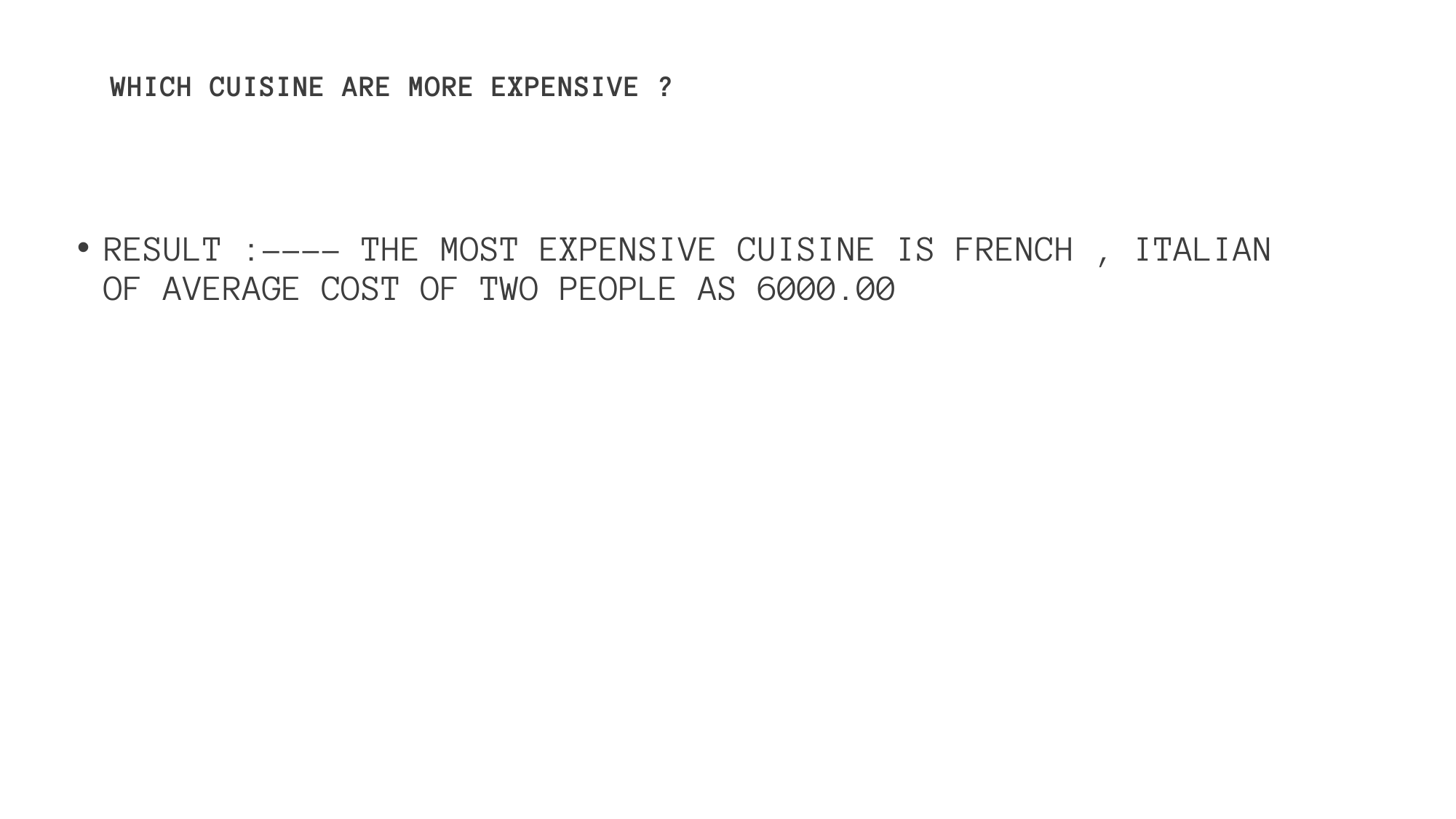

# WHICH CUISINE ARE MORE EXPENSIVE ?

RESULT :---- THE MOST EXPENSIVE CUISINE IS FRENCH , ITALIAN OF AVERAGE COST OF TWO PEOPLE AS 6000.00